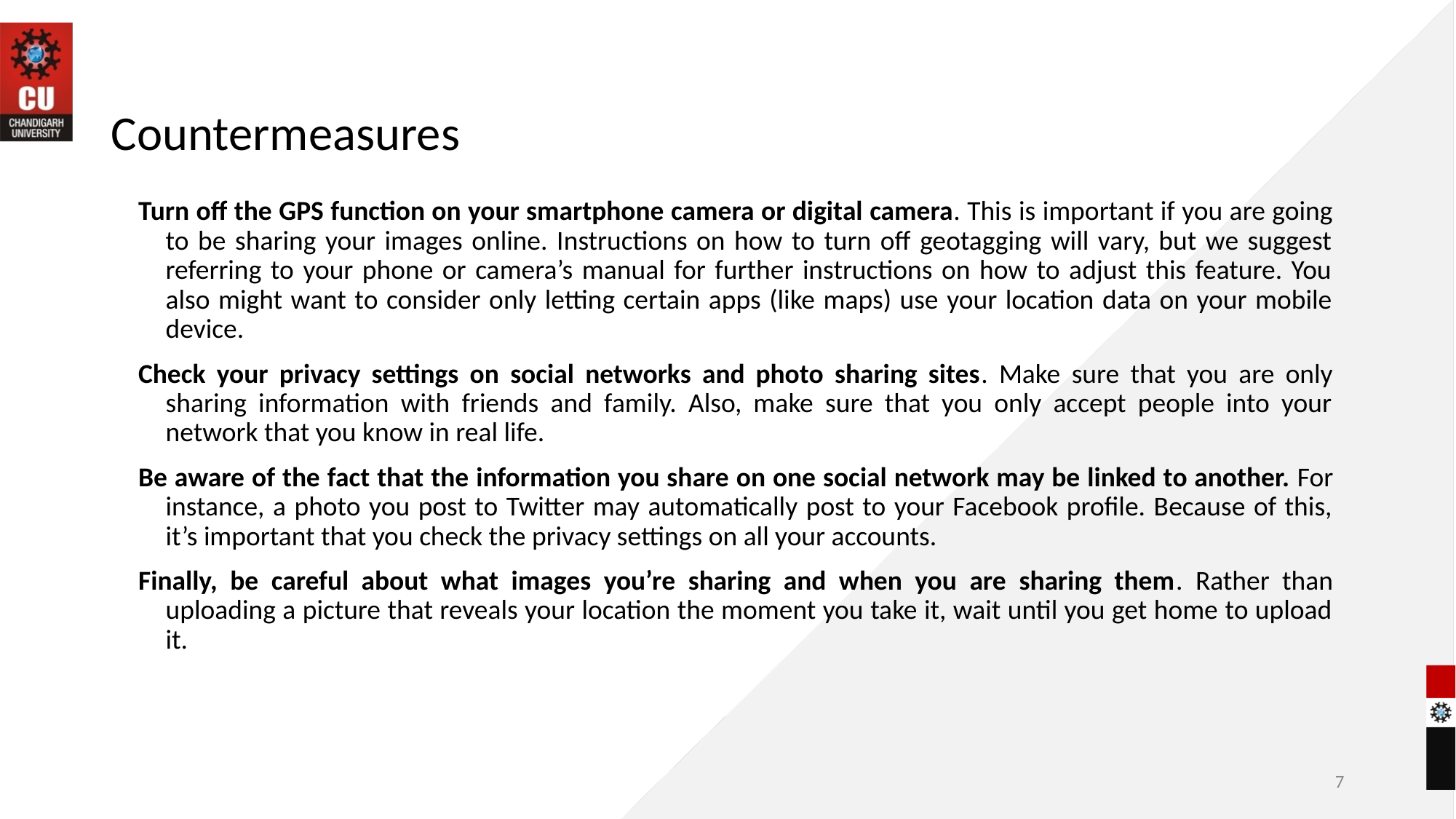

# Countermeasures
Turn off the GPS function on your smartphone camera or digital camera. This is important if you are going to be sharing your images online. Instructions on how to turn off geotagging will vary, but we suggest referring to your phone or camera’s manual for further instructions on how to adjust this feature. You also might want to consider only letting certain apps (like maps) use your location data on your mobile device.
Check your privacy settings on social networks and photo sharing sites. Make sure that you are only sharing information with friends and family. Also, make sure that you only accept people into your network that you know in real life.
Be aware of the fact that the information you share on one social network may be linked to another. For instance, a photo you post to Twitter may automatically post to your Facebook profile. Because of this, it’s important that you check the privacy settings on all your accounts.
Finally, be careful about what images you’re sharing and when you are sharing them. Rather than uploading a picture that reveals your location the moment you take it, wait until you get home to upload it.

7